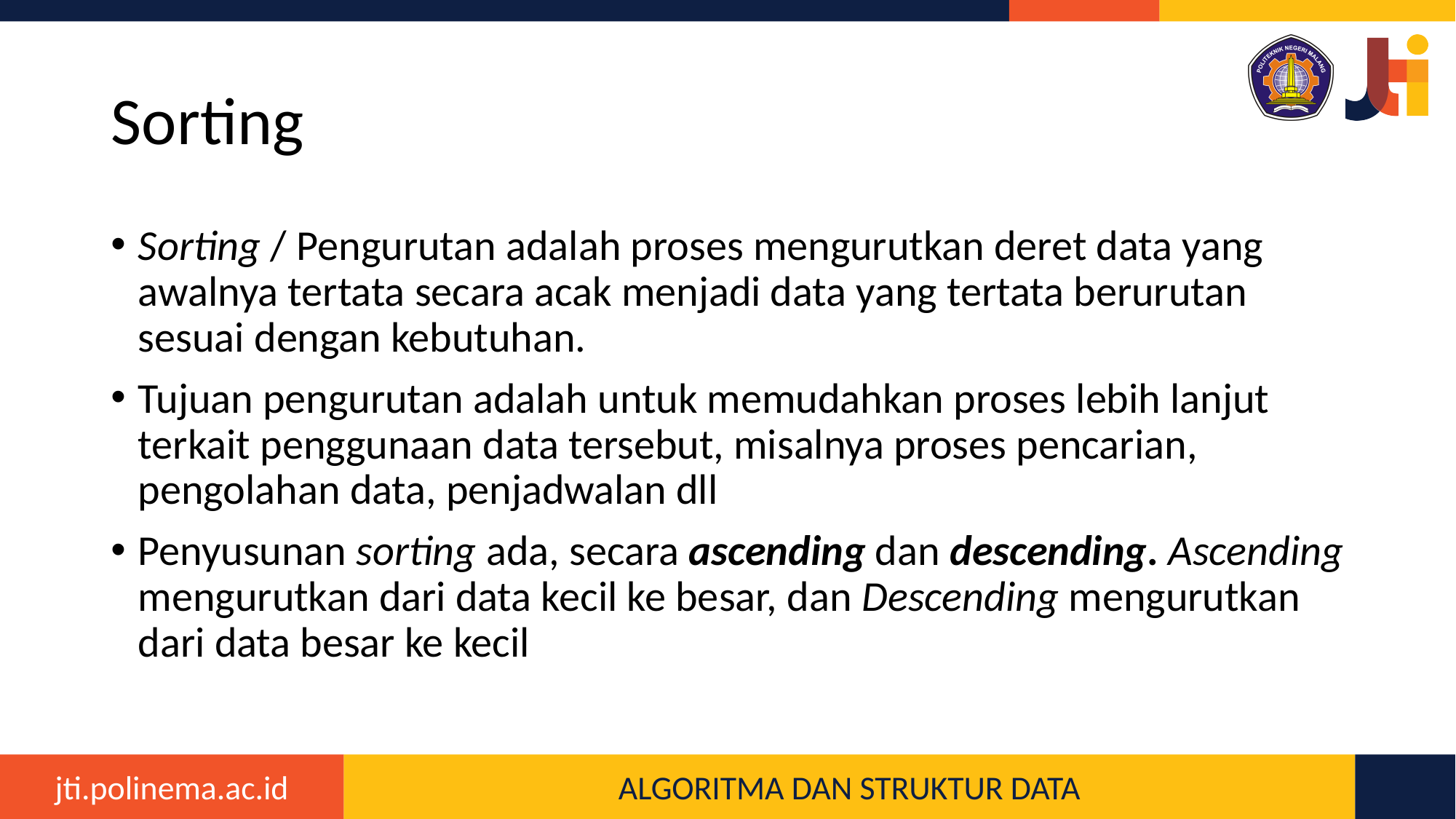

# Sorting
Sorting / Pengurutan adalah proses mengurutkan deret data yang awalnya tertata secara acak menjadi data yang tertata berurutan sesuai dengan kebutuhan.
Tujuan pengurutan adalah untuk memudahkan proses lebih lanjut terkait penggunaan data tersebut, misalnya proses pencarian, pengolahan data, penjadwalan dll
Penyusunan sorting ada, secara ascending dan descending. Ascending mengurutkan dari data kecil ke besar, dan Descending mengurutkan dari data besar ke kecil